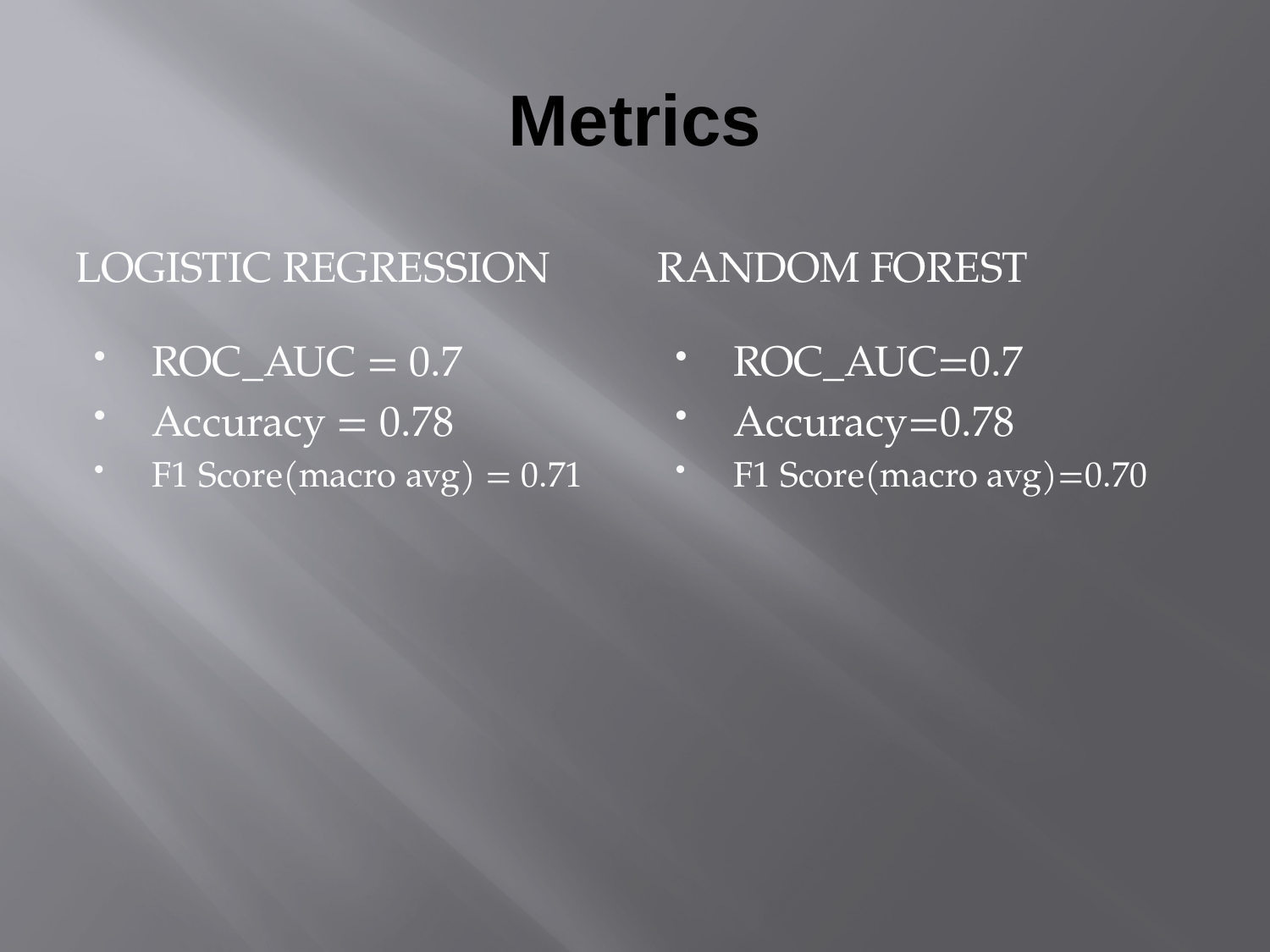

# Metrics
Logistic Regression
Random Forest
ROC_AUC = 0.7
Accuracy = 0.78
F1 Score(macro avg) = 0.71
ROC_AUC=0.7
Accuracy=0.78
F1 Score(macro avg)=0.70